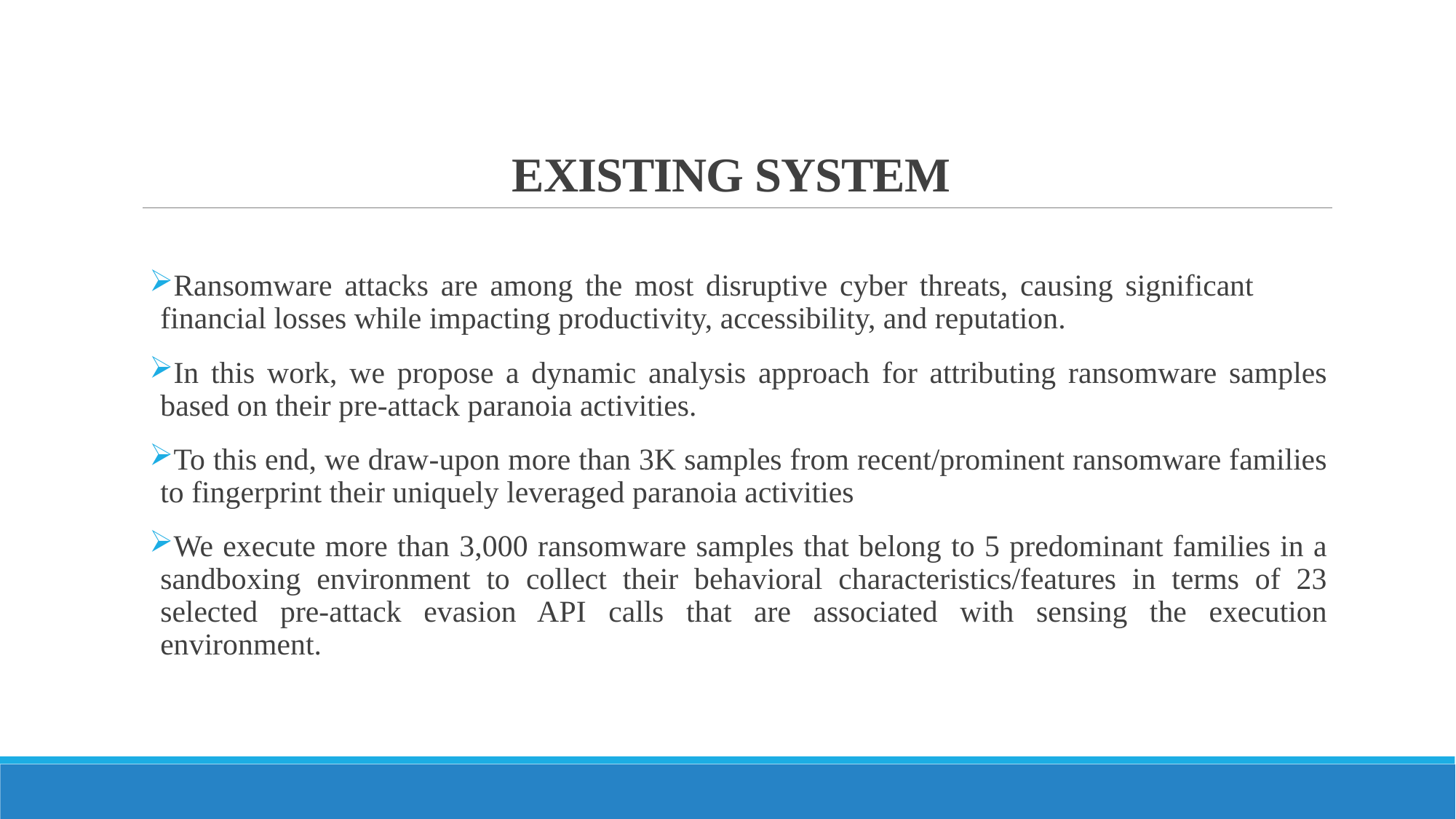

# EXISTING SYSTEM
Ransomware attacks are among the most disruptive cyber threats, causing significant       financial losses while impacting productivity, accessibility, and reputation.
In this work, we propose a dynamic analysis approach for attributing ransomware samples based on their pre-attack paranoia activities.
To this end, we draw-upon more than 3K samples from recent/prominent ransomware families to fingerprint their uniquely leveraged paranoia activities
We execute more than 3,000 ransomware samples that belong to 5 predominant families in a sandboxing environment to collect their behavioral characteristics/features in terms of 23 selected pre-attack evasion API calls that are associated with sensing the execution environment.